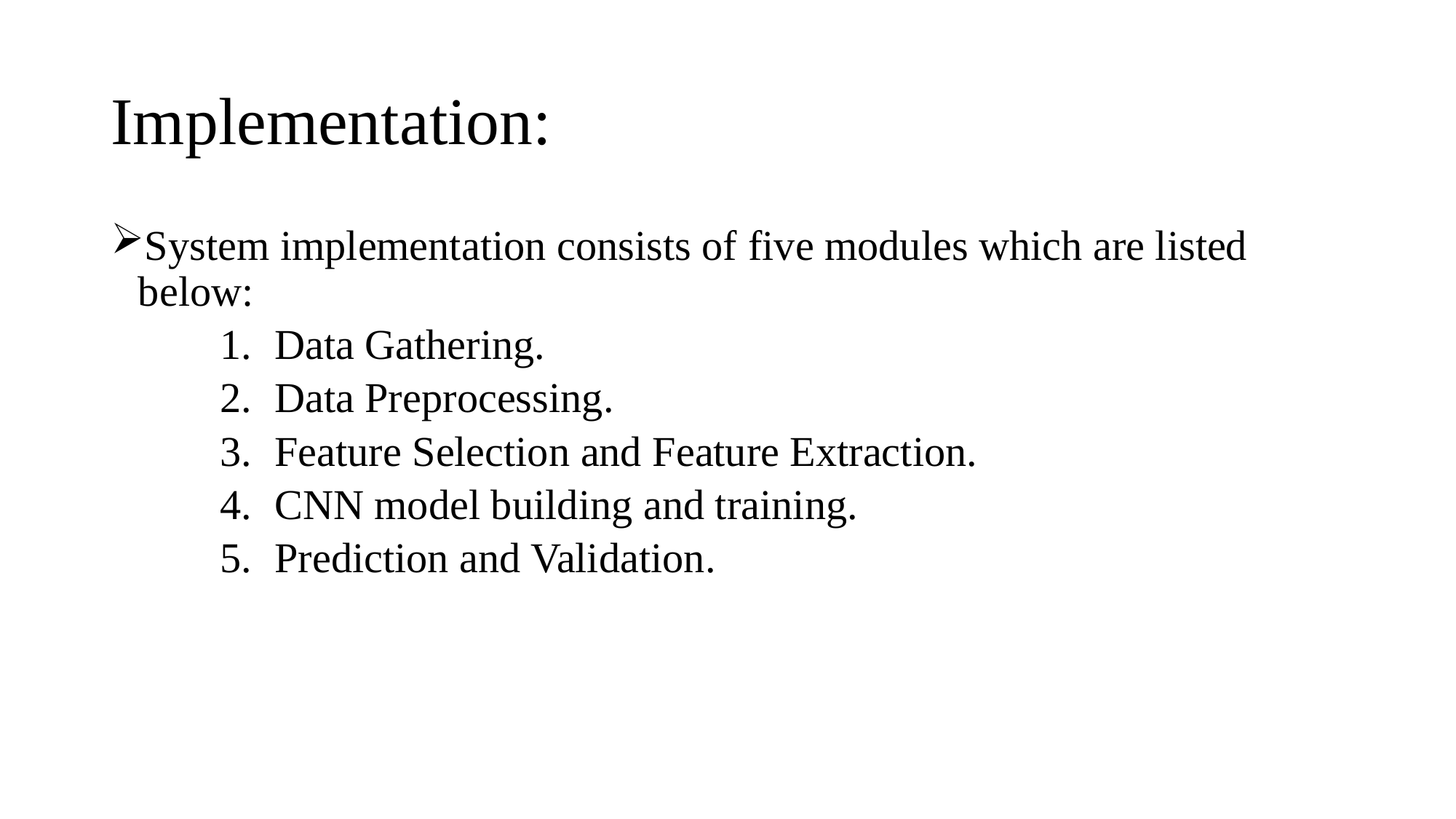

# Implementation:
System implementation consists of five modules which are listed below:
Data Gathering.
Data Preprocessing.
Feature Selection and Feature Extraction.
CNN model building and training.
Prediction and Validation.